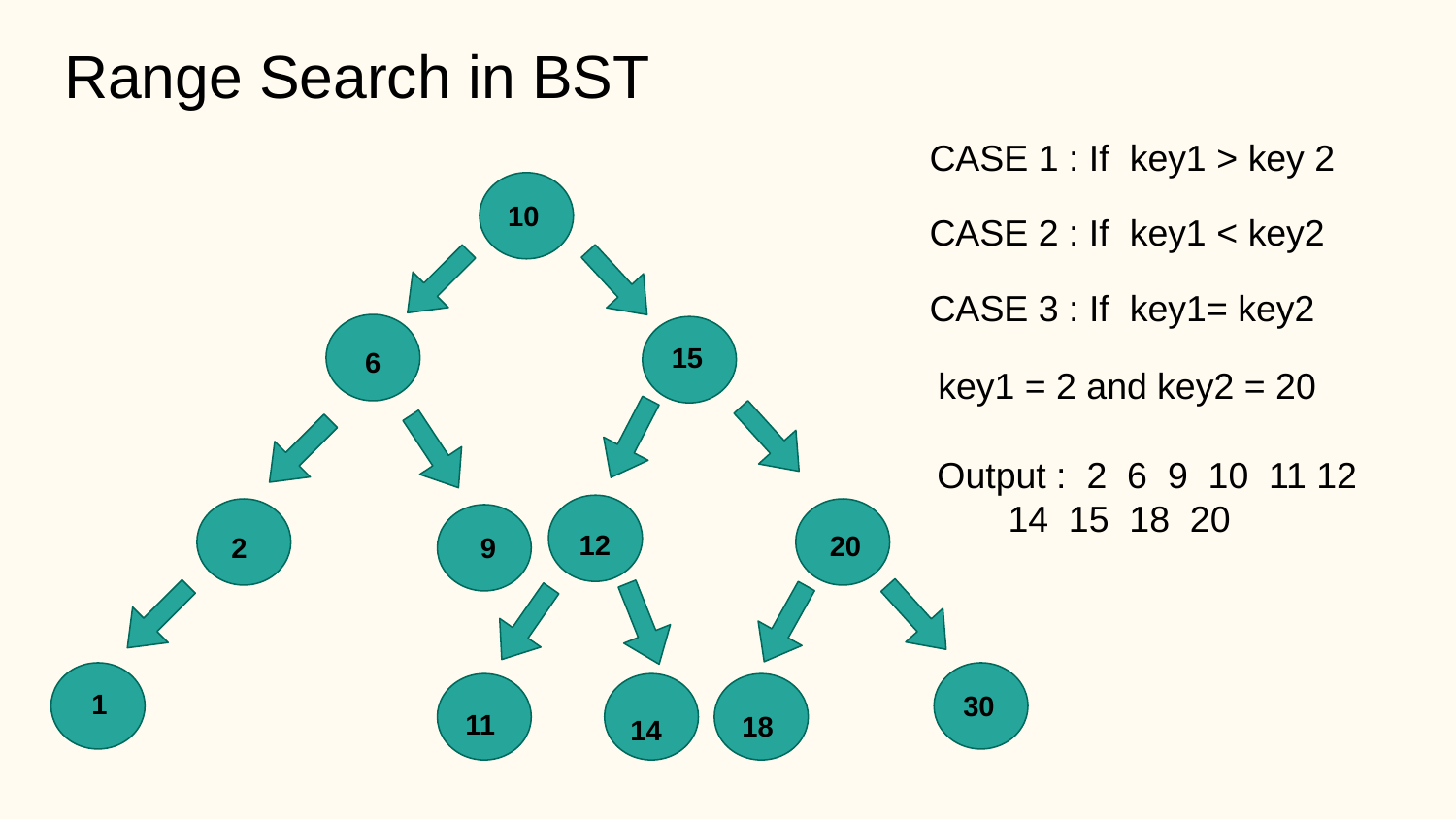

# Range Search in BST
CASE 1 : If  key1 > key 2
10
CASE 2 : If  key1 < key2

CASE 3 : If  key1= key2

15
6
key1 = 2 and key2 = 20

Output :  2  6  9  10  11 12           14  15  18  20

12
20
2
 9

 1

30
11
18
14